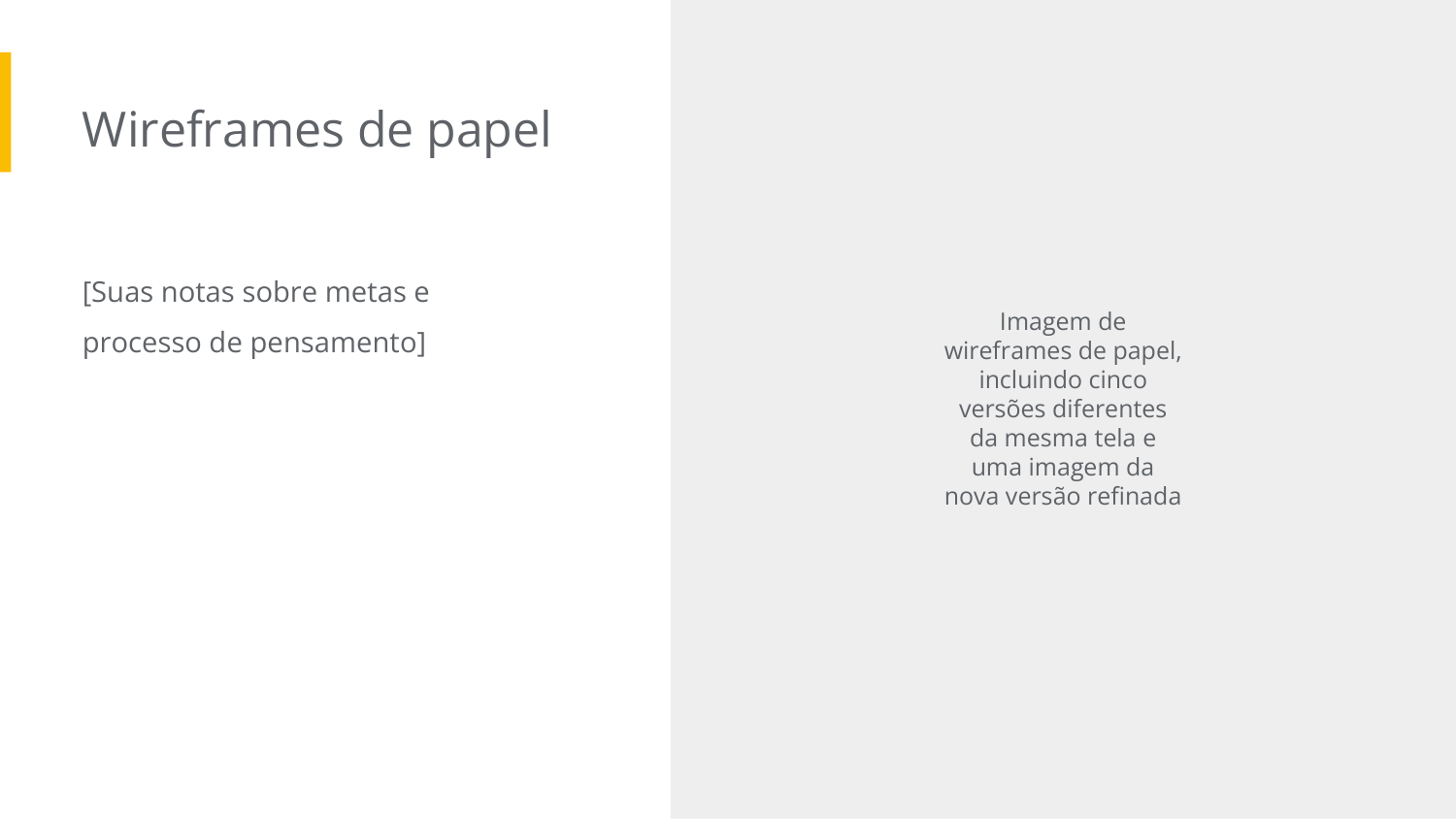

Wireframes de papel
[Suas notas sobre metas e processo de pensamento]
Imagem de wireframes de papel, incluindo cinco versões diferentes da mesma tela e uma imagem da nova versão refinada